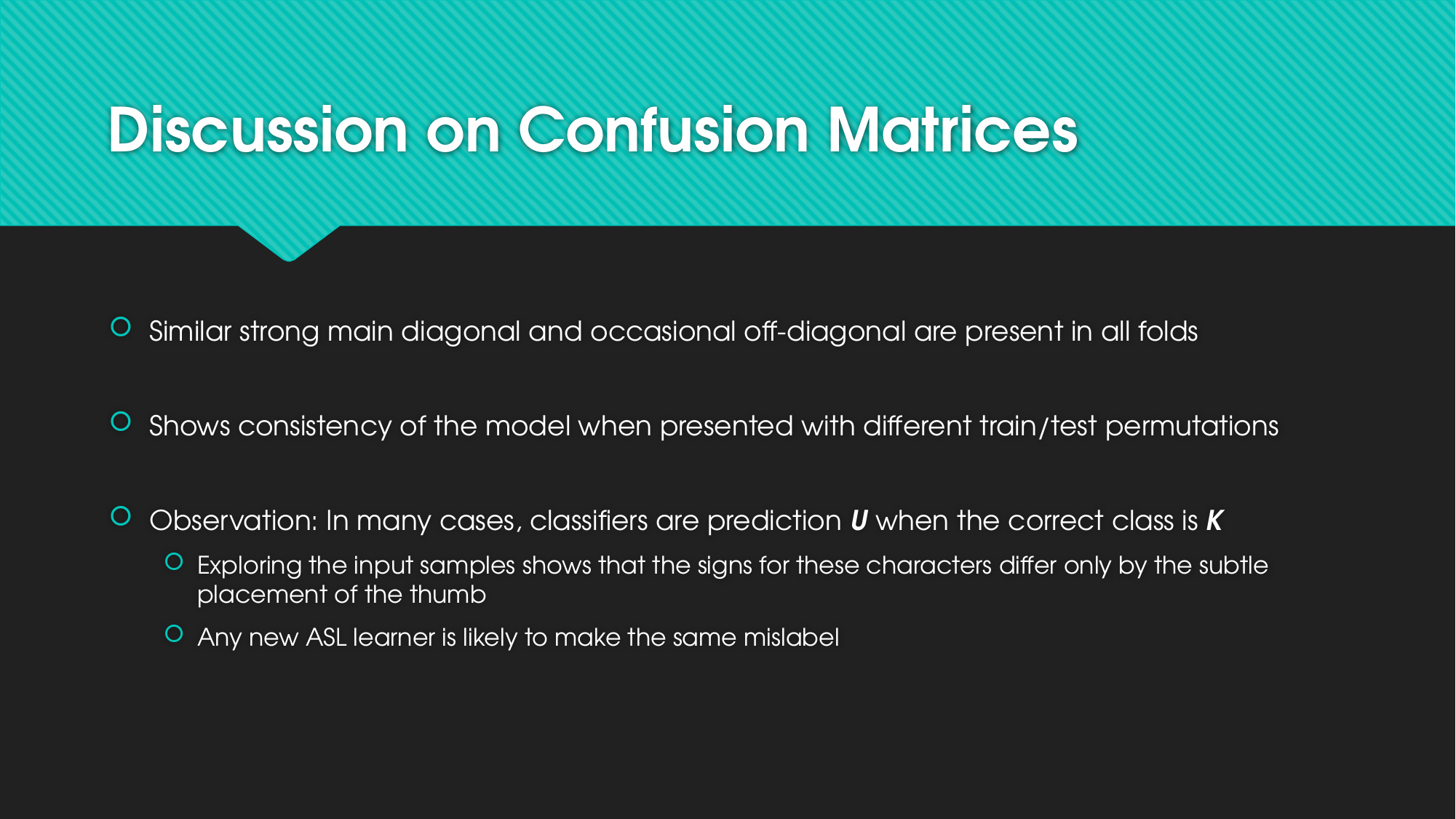

# Discussion on Confusion Matrices
Similar strong main diagonal and occasional off-diagonal are present in all folds

Shows consistency of the model when presented with different train/test permutations

Observation: In many cases, classifiers are prediction U when the correct class is K
Exploring the input samples shows that the signs for these characters differ only by the subtle placement of the thumb
Any new ASL learner is likely to make the same mislabel